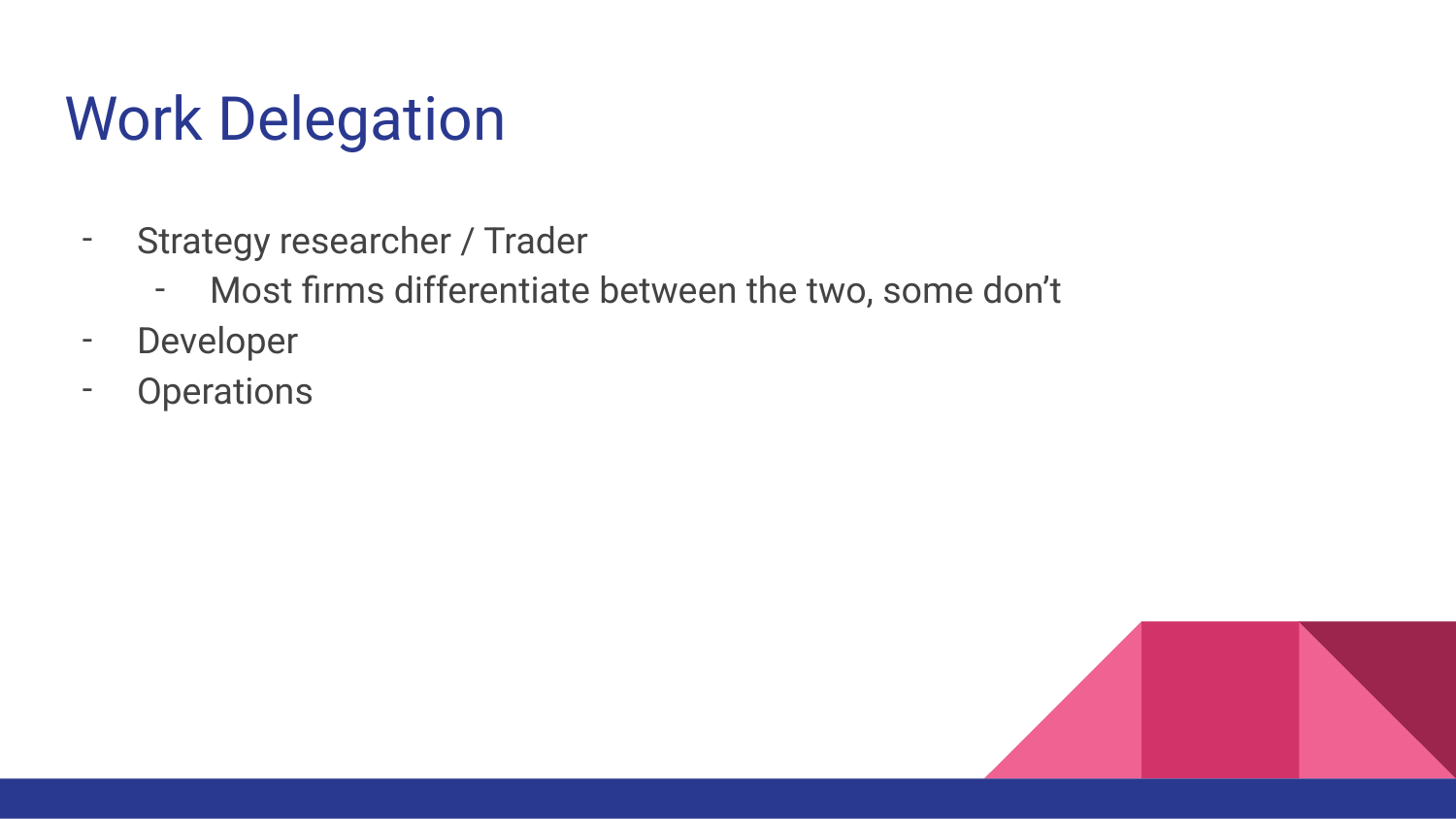

# Work Delegation
Strategy researcher / Trader
Most firms differentiate between the two, some don’t
Developer
Operations